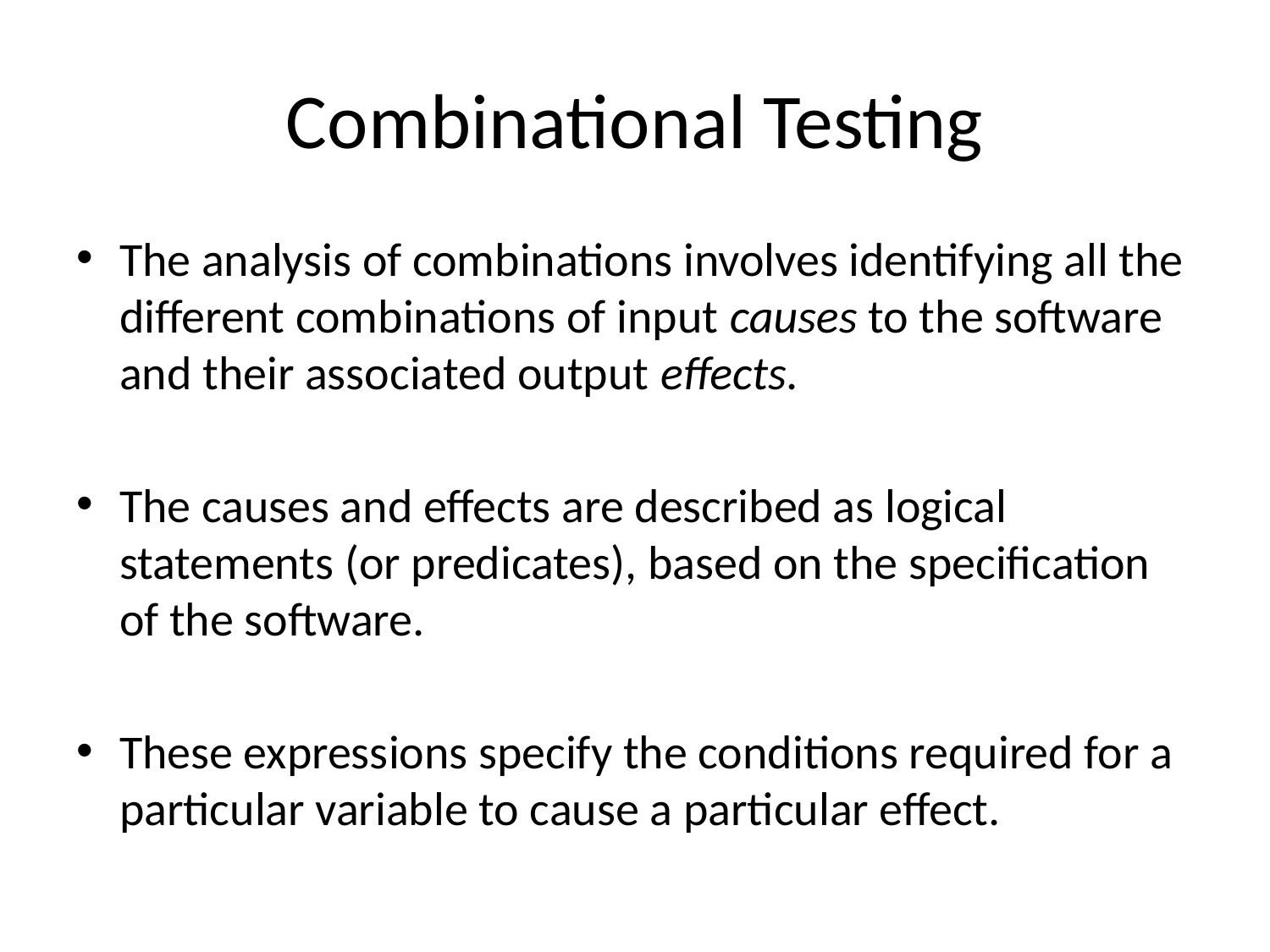

# Combinational Testing
The analysis of combinations involves identifying all the different combinations of input causes to the software and their associated output effects.

The causes and effects are described as logical statements (or predicates), based on the specification of the software.

These expressions specify the conditions required for a particular variable to cause a particular effect.